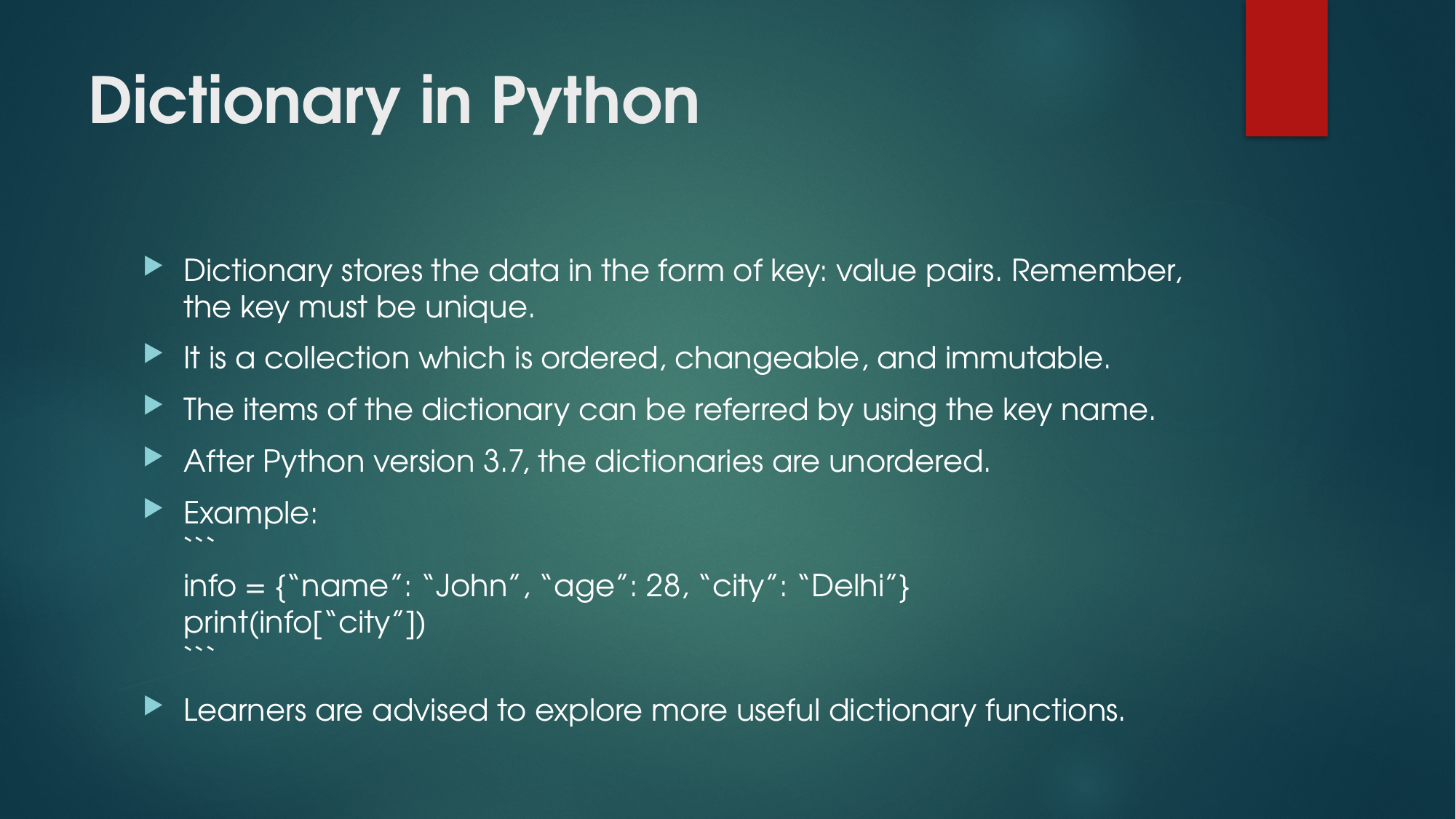

# Dictionary in Python
Dictionary stores the data in the form of key: value pairs. Remember, the key must be unique.
It is a collection which is ordered, changeable, and immutable.
The items of the dictionary can be referred by using the key name.
After Python version 3.7, the dictionaries are unordered.
Example:
```
info = {“name”: “John”, “age”: 28, “city”: “Delhi”}
print(info[“city”])
```
Learners are advised to explore more useful dictionary functions.